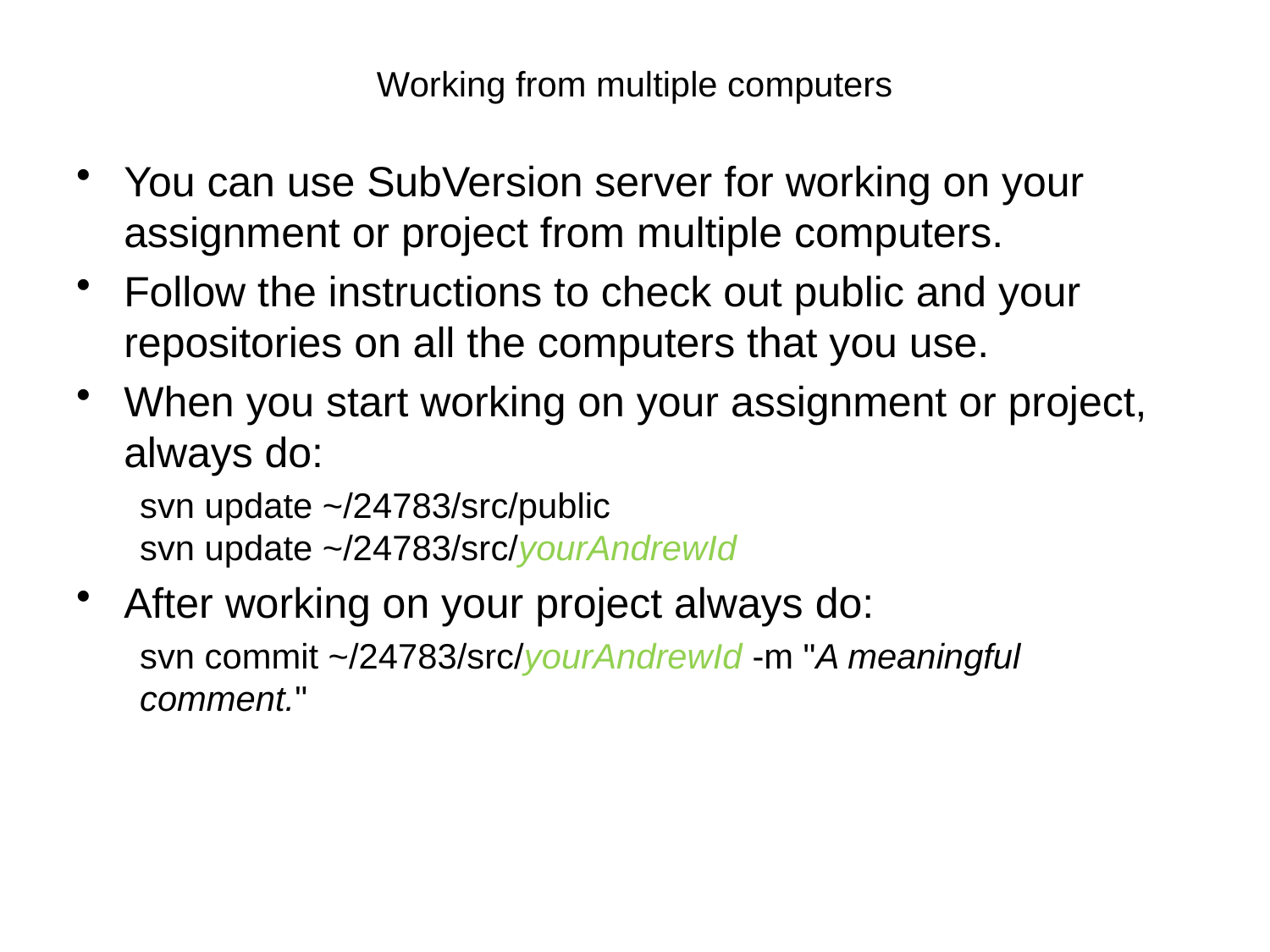

# Working from multiple computers
You can use SubVersion server for working on your assignment or project from multiple computers.
Follow the instructions to check out public and your repositories on all the computers that you use.
When you start working on your assignment or project, always do:
svn update ~/24783/src/public
svn update ~/24783/src/yourAndrewId
After working on your project always do:
svn commit ~/24783/src/yourAndrewId -m "A meaningful comment."